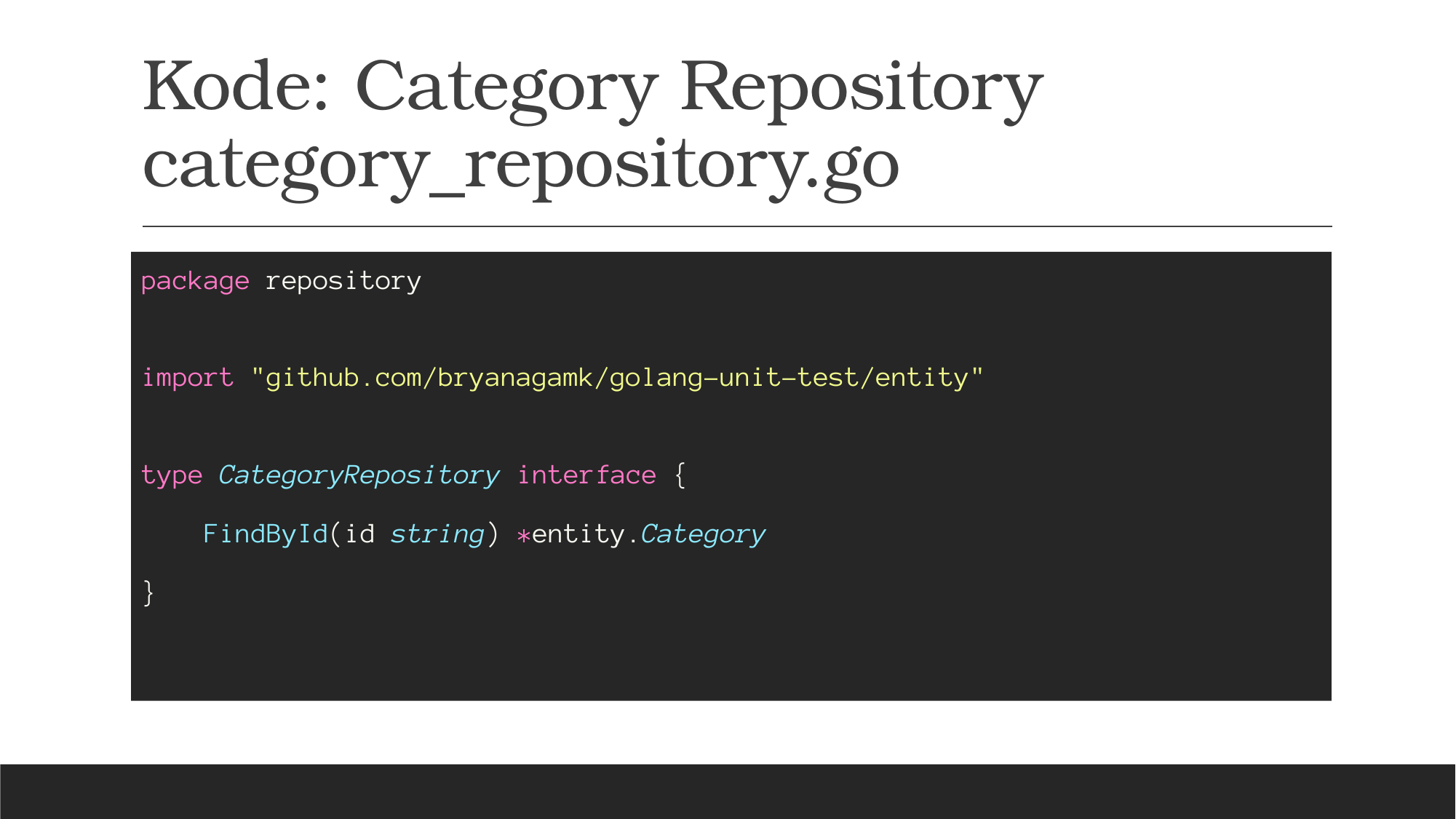

# Kode: Category Repository category_repository.go
package repository
import "github.com/bryanagamk/golang-unit-test/entity"
type CategoryRepository interface {
    FindById(id string) *entity.Category
}